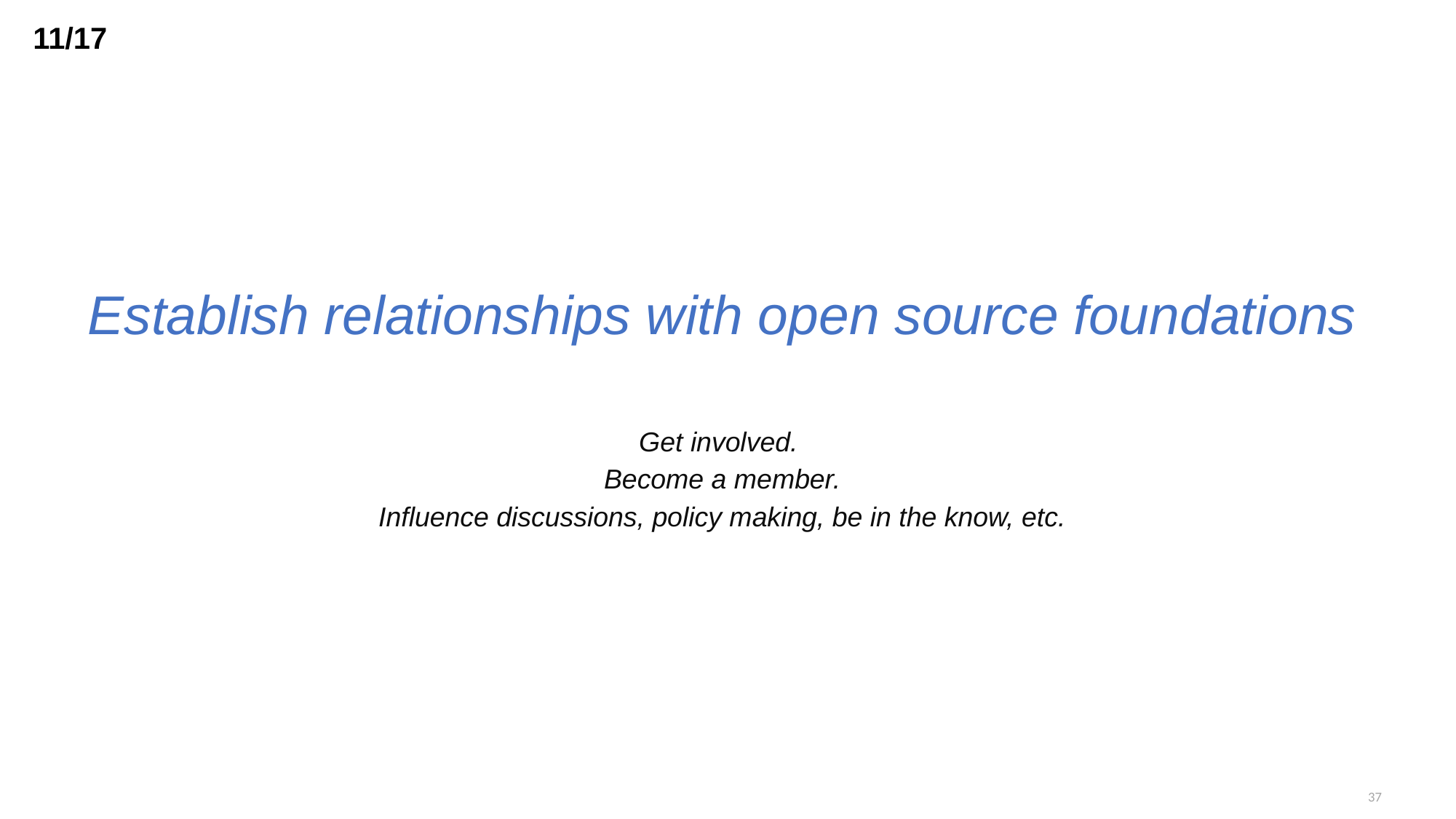

11/17
Establish relationships with open source foundations

Get involved.
Become a member.
Influence discussions, policy making, be in the know, etc.